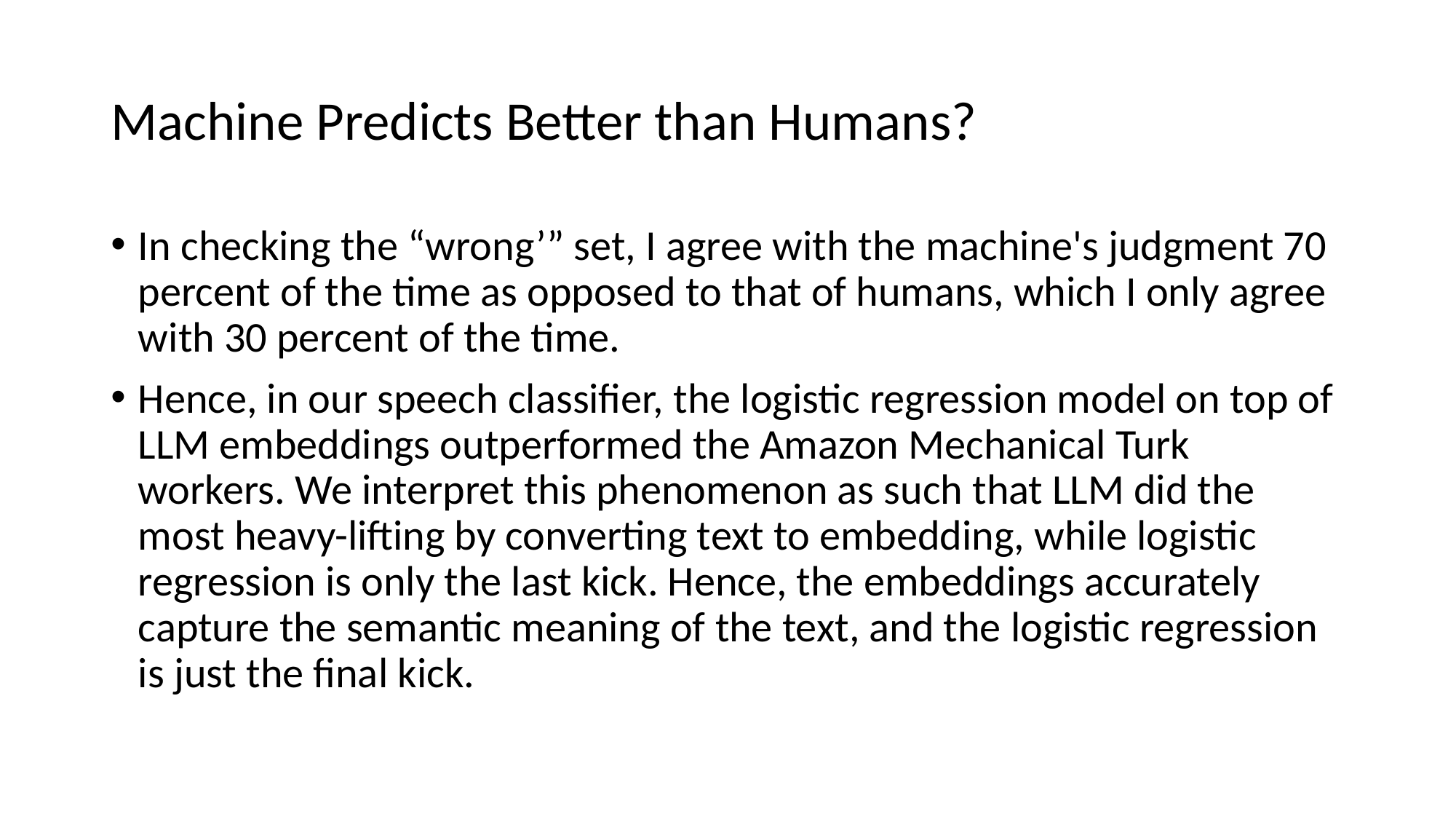

# Machine Predicts Better than Humans?
In checking the “wrong’” set, I agree with the machine's judgment 70 percent of the time as opposed to that of humans, which I only agree with 30 percent of the time.
Hence, in our speech classifier, the logistic regression model on top of LLM embeddings outperformed the Amazon Mechanical Turk workers. We interpret this phenomenon as such that LLM did the most heavy-lifting by converting text to embedding, while logistic regression is only the last kick. Hence, the embeddings accurately capture the semantic meaning of the text, and the logistic regression is just the final kick.